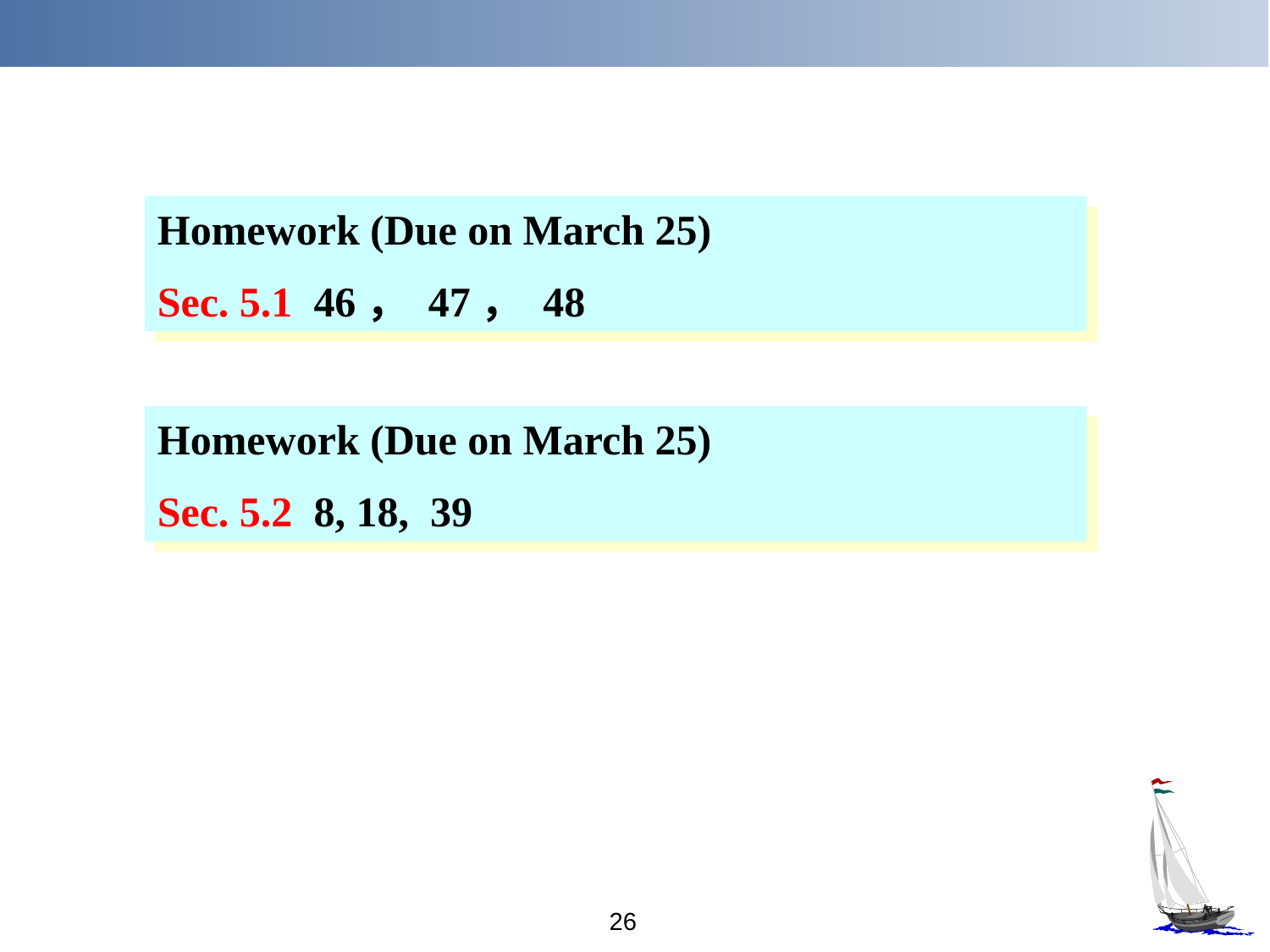

Homework (Due on March 25)
Sec. 5.1  46， 47， 48
Homework (Due on March 25)
Sec. 5.2  8, 18,  39
26